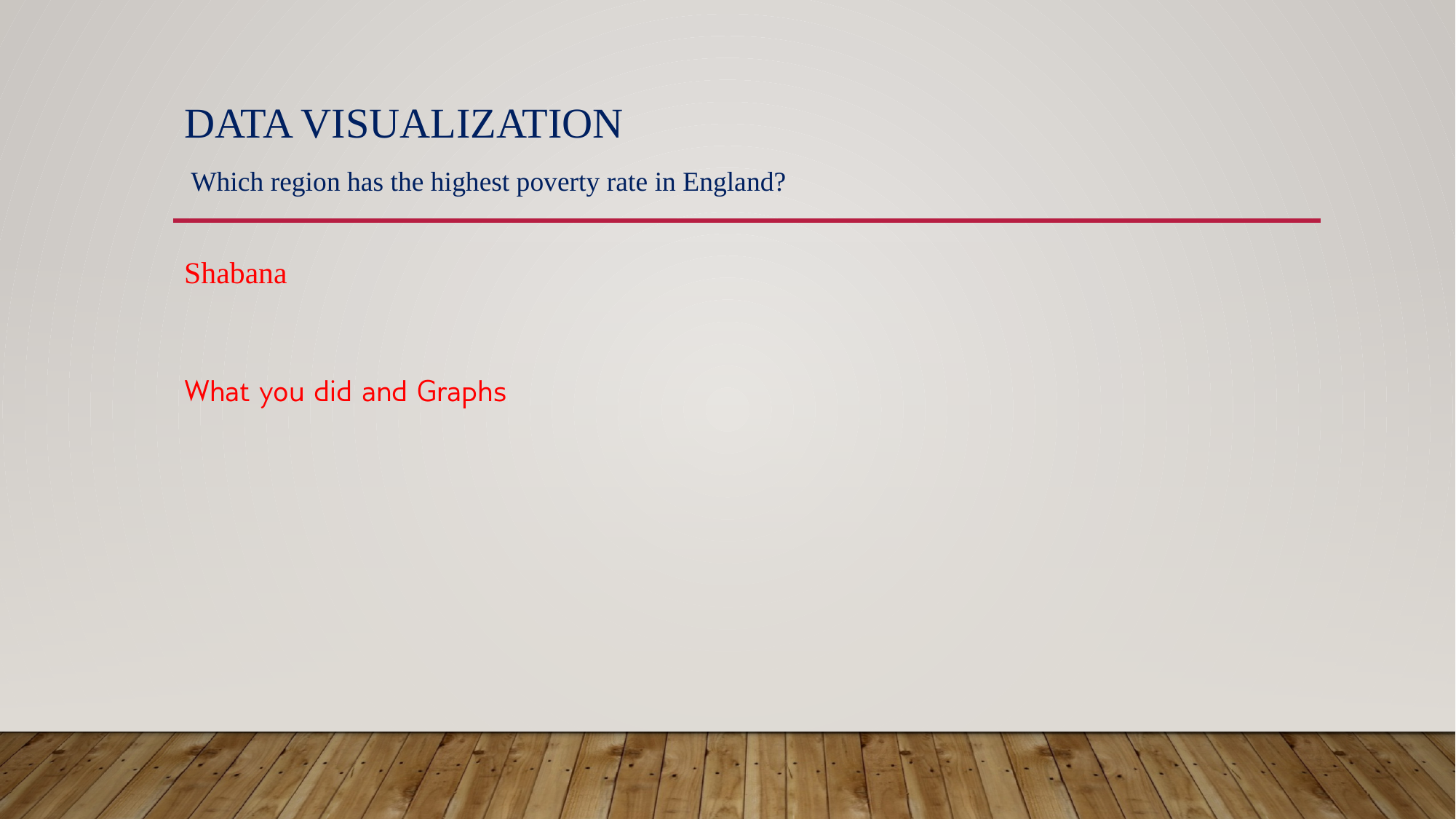

# Data visualization
 Which region has the highest poverty rate in England?
Shabana

What you did and Graphs